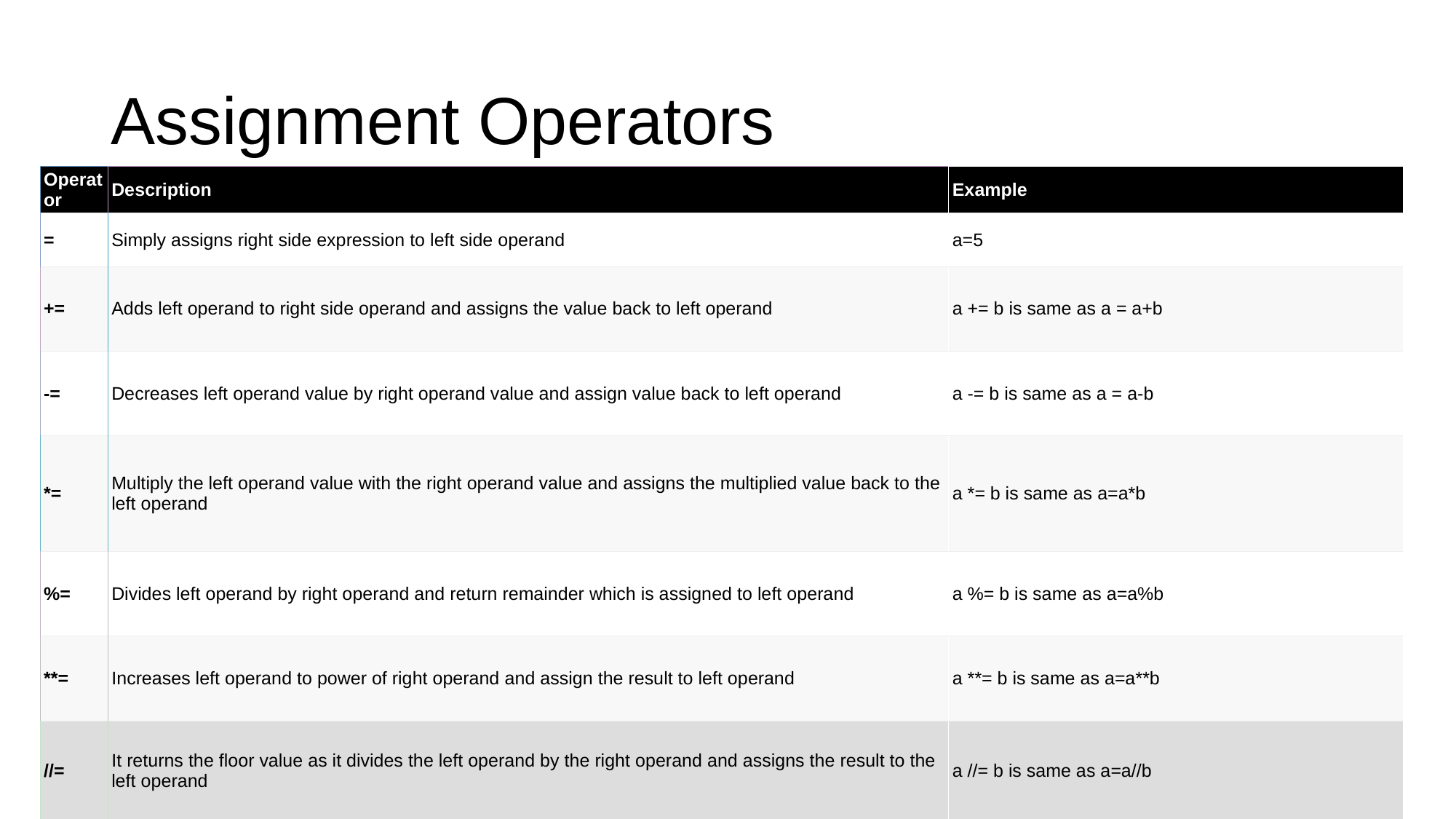

# Assignment Operators
| Operator | Description | Example |
| --- | --- | --- |
| = | Simply assigns right side expression to left side operand | a=5 |
| += | Adds left operand to right side operand and assigns the value back to left operand | a += b is same as a = a+b |
| -= | Decreases left operand value by right operand value and assign value back to left operand | a -= b is same as a = a-b |
| \*= | Multiply the left operand value with the right operand value and assigns the multiplied value back to the left operand | a \*= b is same as a=a\*b |
| %= | Divides left operand by right operand and return remainder which is assigned to left operand | a %= b is same as a=a%b |
| \*\*= | Increases left operand to power of right operand and assign the result to left operand | a \*\*= b is same as a=a\*\*b |
| //= | It returns the floor value as it divides the left operand by the right operand and assigns the result to the left operand | a //= b is same as a=a//b |